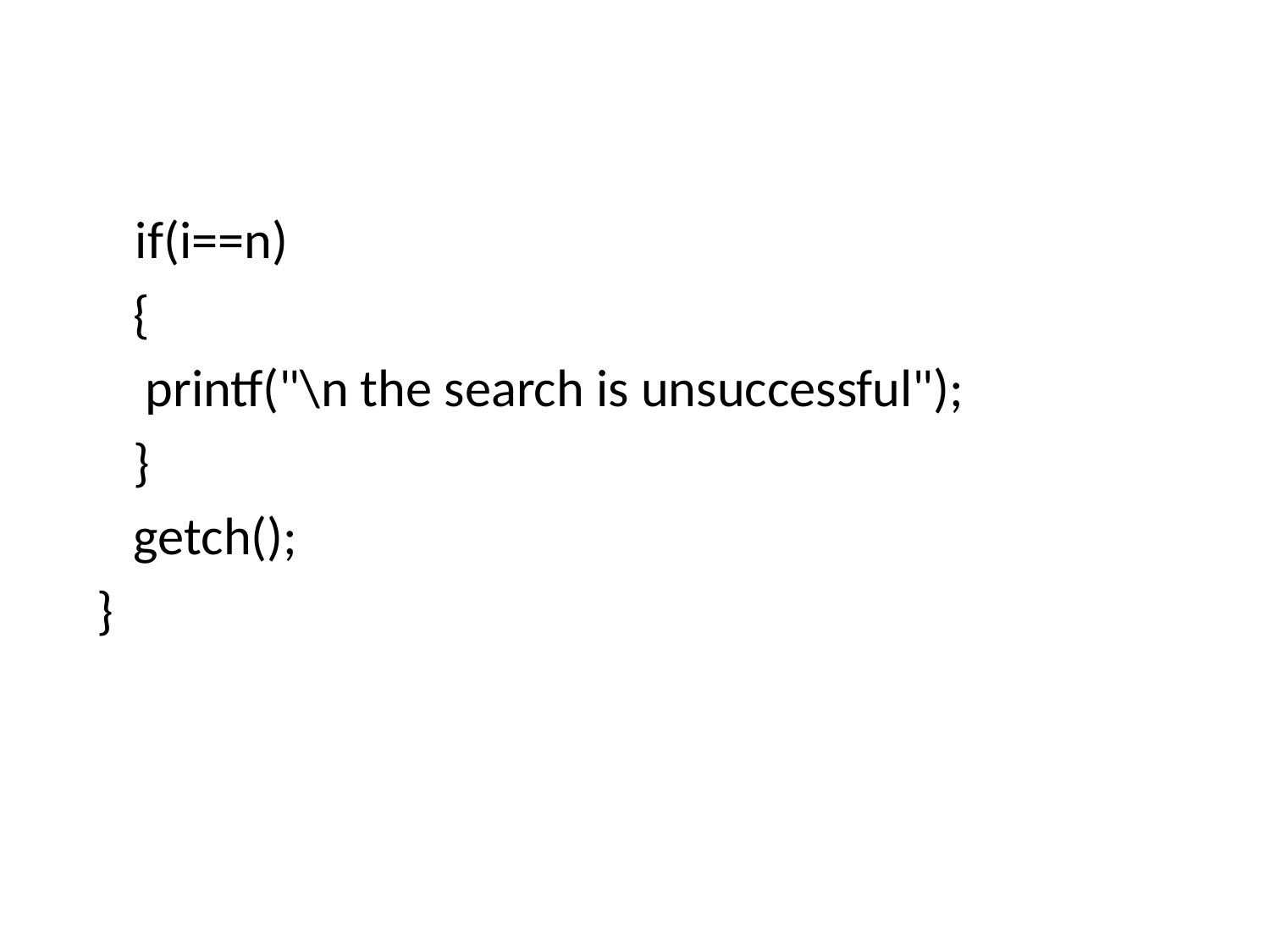

if(i==n)
   {
    printf("\n the search is unsuccessful");
   }
   getch();
}